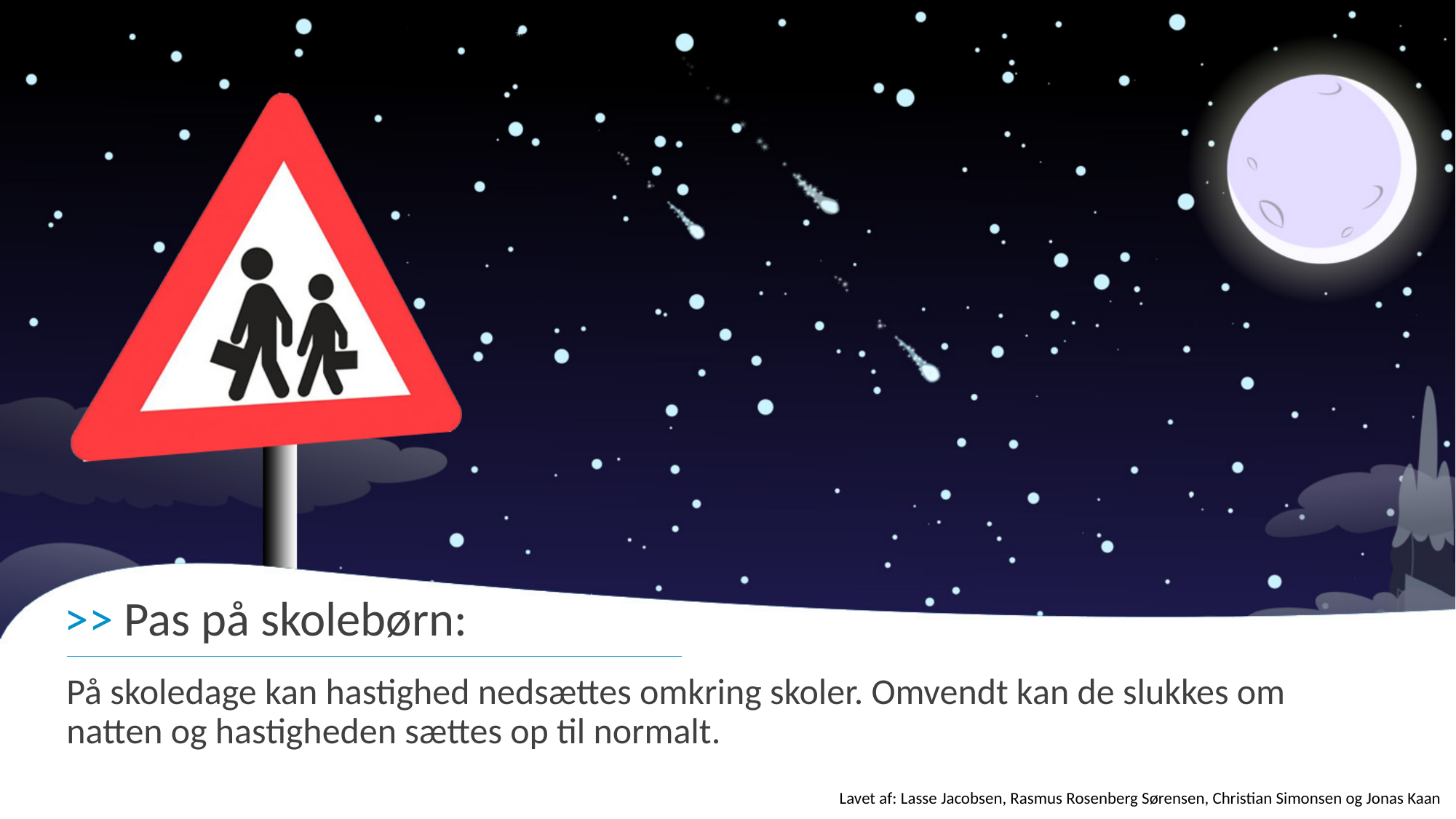

# >> Pas på skolebørn:
På skoledage kan hastighed nedsættes omkring skoler. Omvendt kan de slukkes om natten og hastigheden sættes op til normalt.
Lavet af: Lasse Jacobsen, Rasmus Rosenberg Sørensen, Christian Simonsen og Jonas Kaan